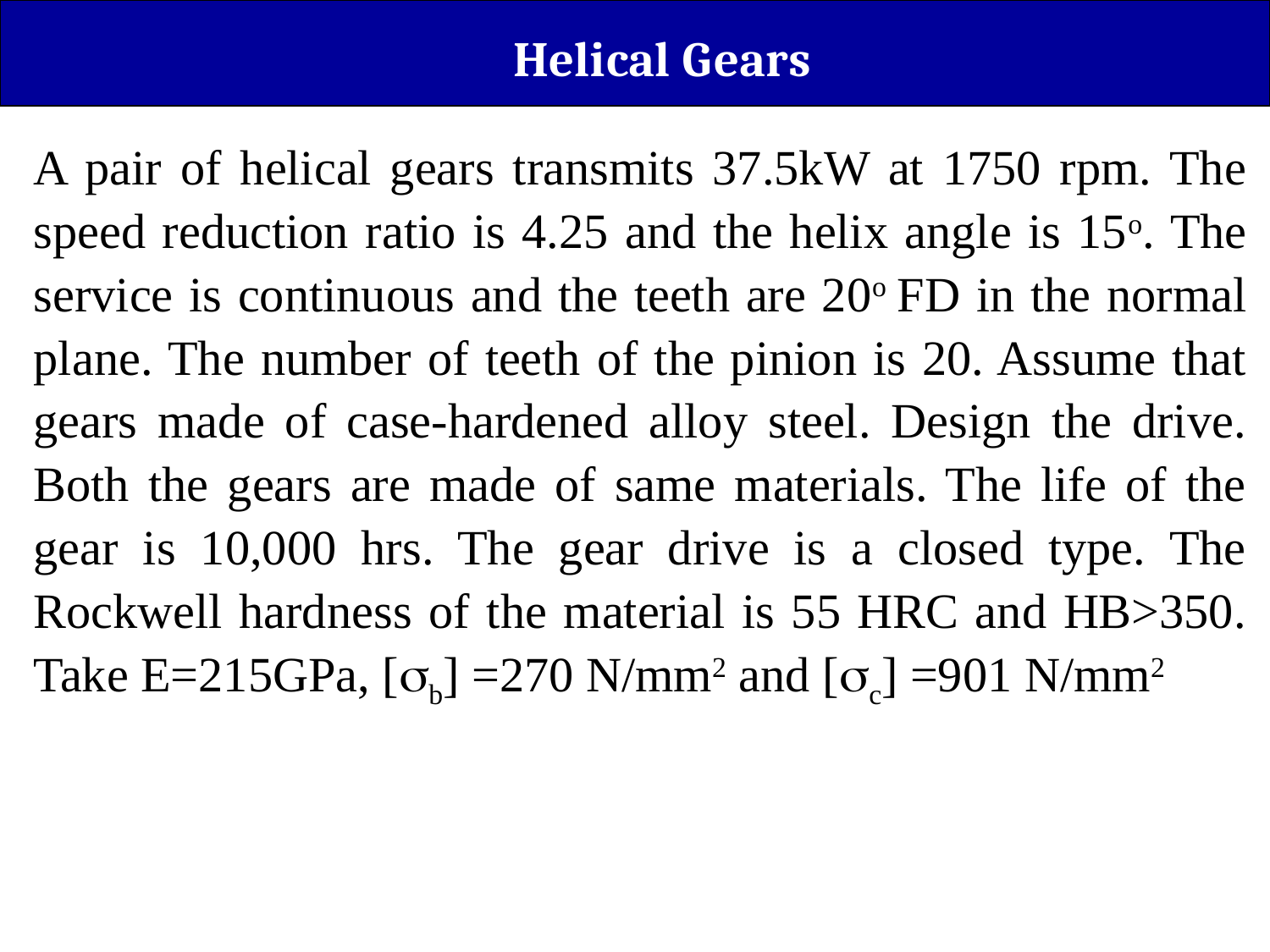

Helical Gears
A pair of helical gears transmits 37.5kW at 1750 rpm. The speed reduction ratio is 4.25 and the helix angle is 15o. The service is continuous and the teeth are 20o FD in the normal plane. The number of teeth of the pinion is 20. Assume that gears made of case-hardened alloy steel. Design the drive. Both the gears are made of same materials. The life of the gear is 10,000 hrs. The gear drive is a closed type. The Rockwell hardness of the material is 55 HRC and HB>350. Take E=215GPa, [σb] =270 N/mm2 and [σc] =901 N/mm2